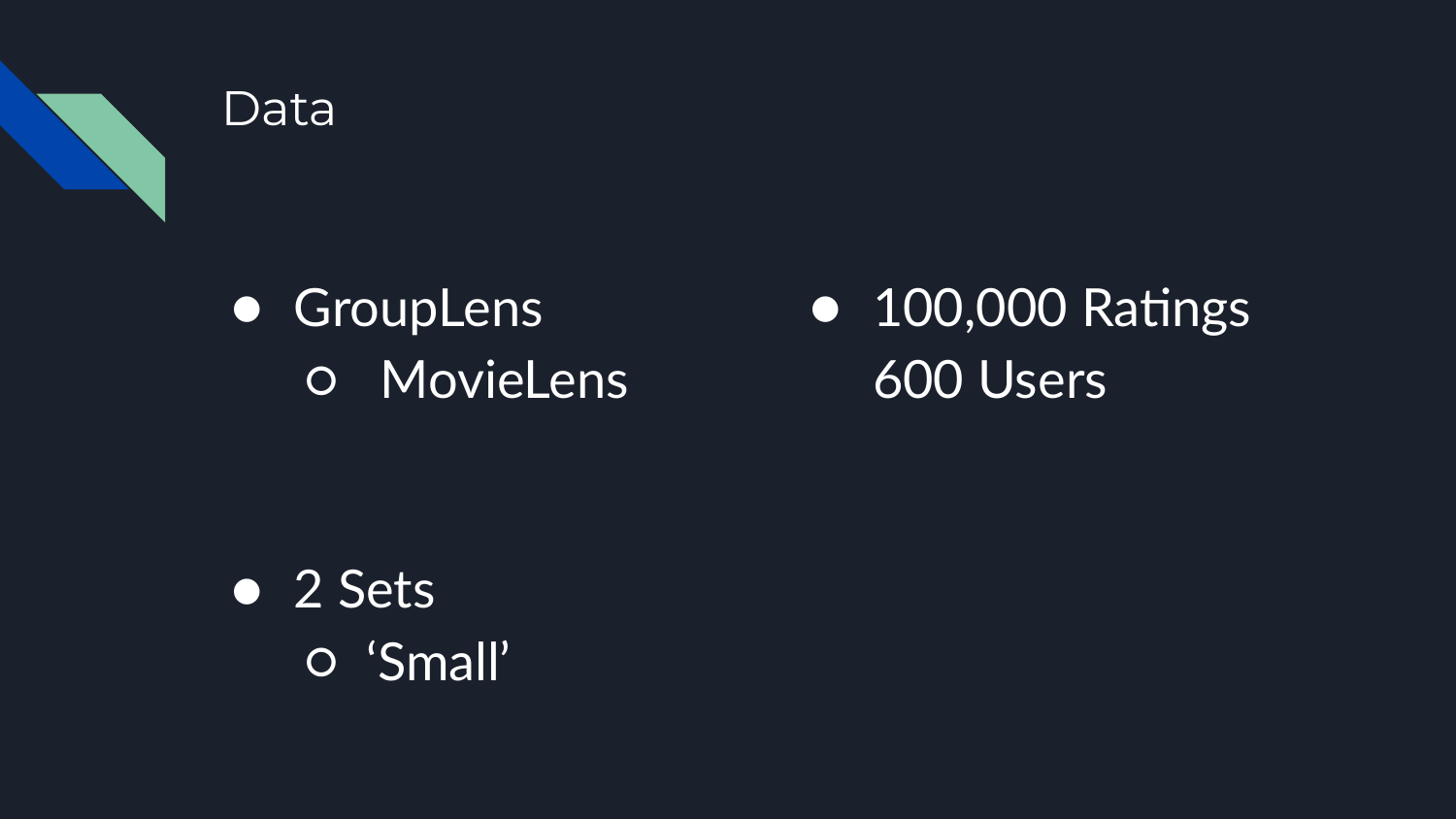

# Data
GroupLens
 MovieLens

2 Sets
‘Small’
100,000 Ratings 600 Users